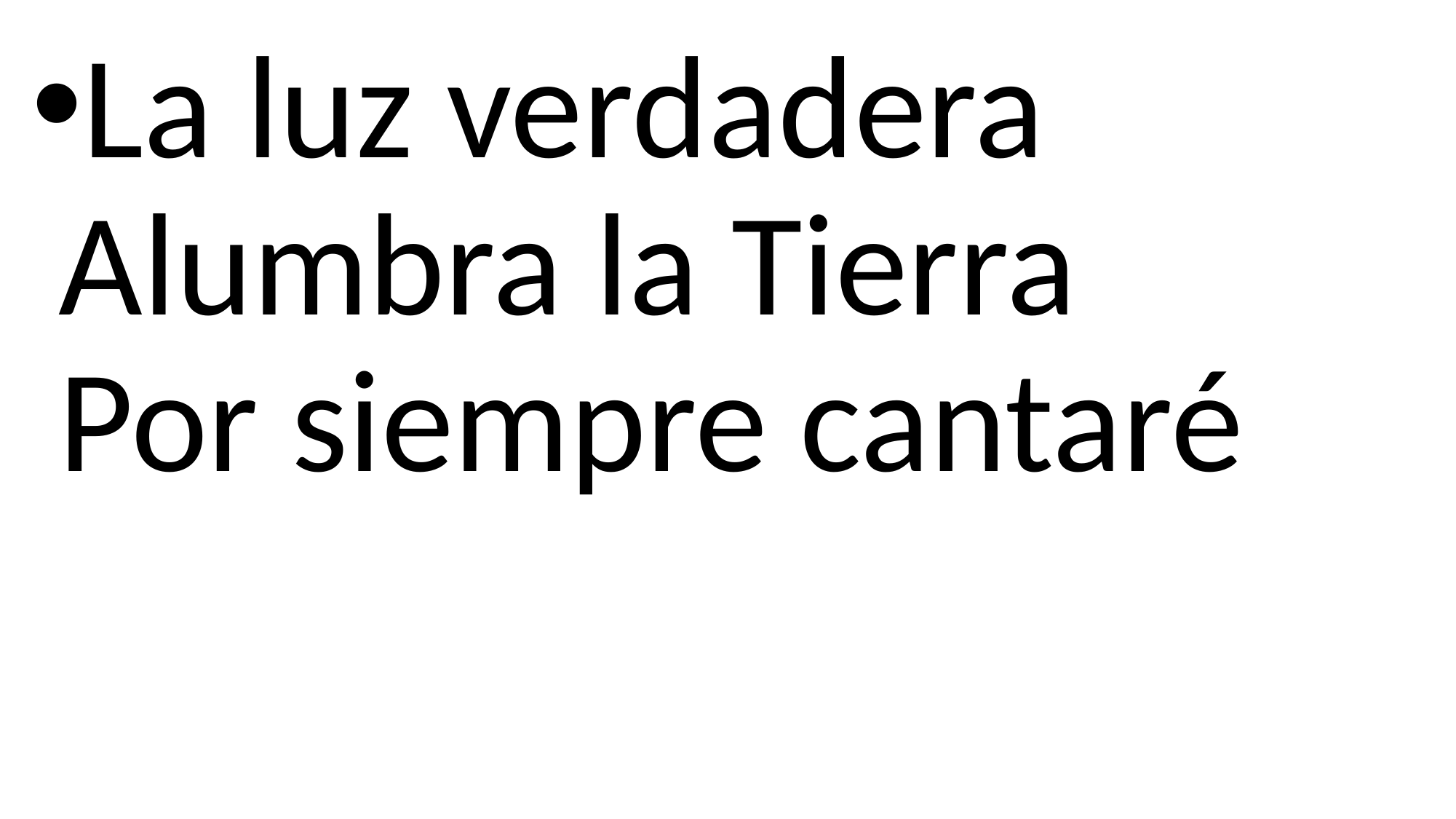

La luz verdadera
Alumbra la Tierra
Por siempre cantaré